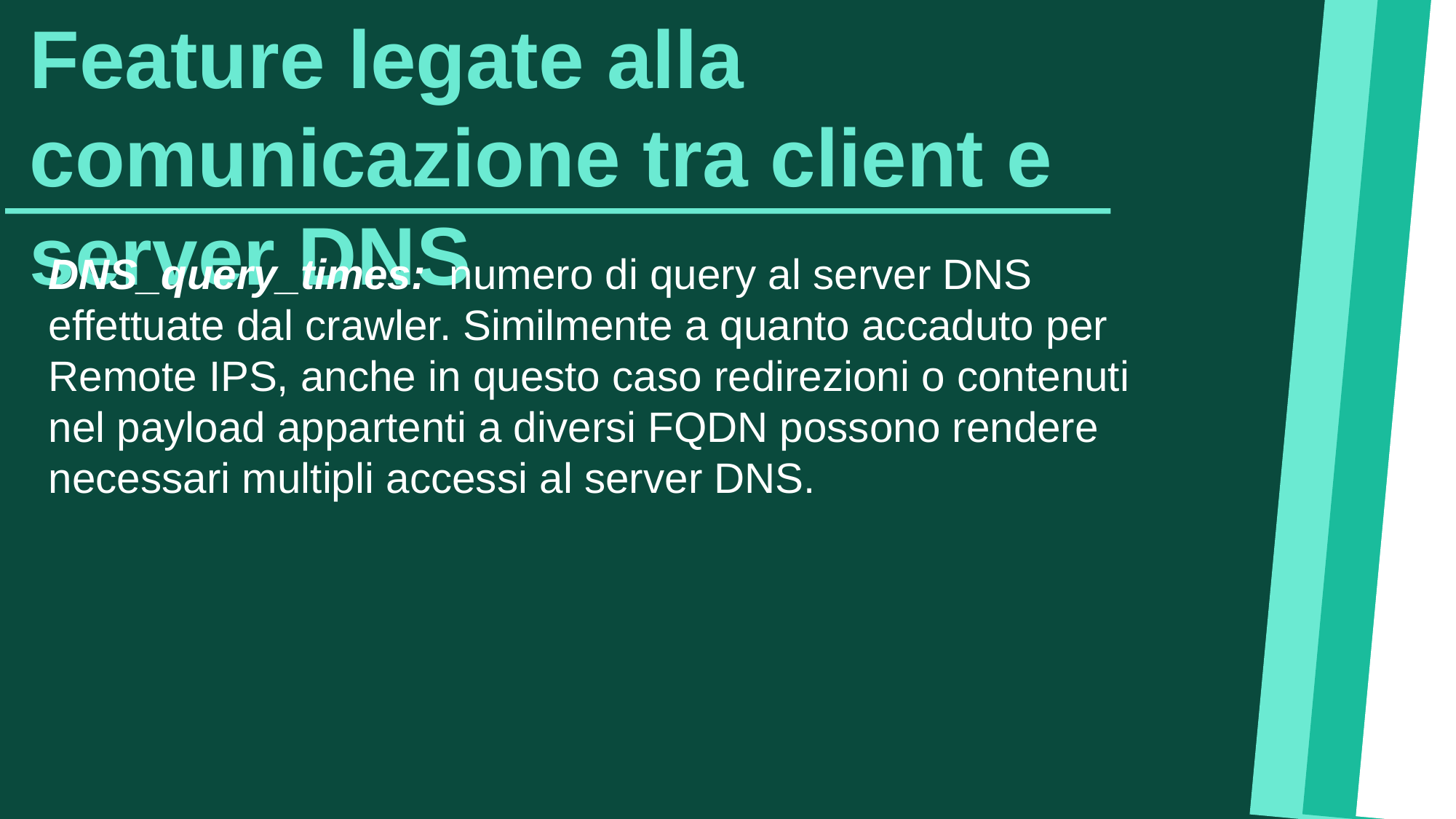

Feature legate alla comunicazione tra client e server DNS

DNS_query_times:  numero di query al server DNS effettuate dal crawler. Similmente a quanto accaduto per Remote IPS, anche in questo caso redirezioni o contenuti nel payload appartenti a diversi FQDN possono rendere necessari multipli accessi al server DNS.